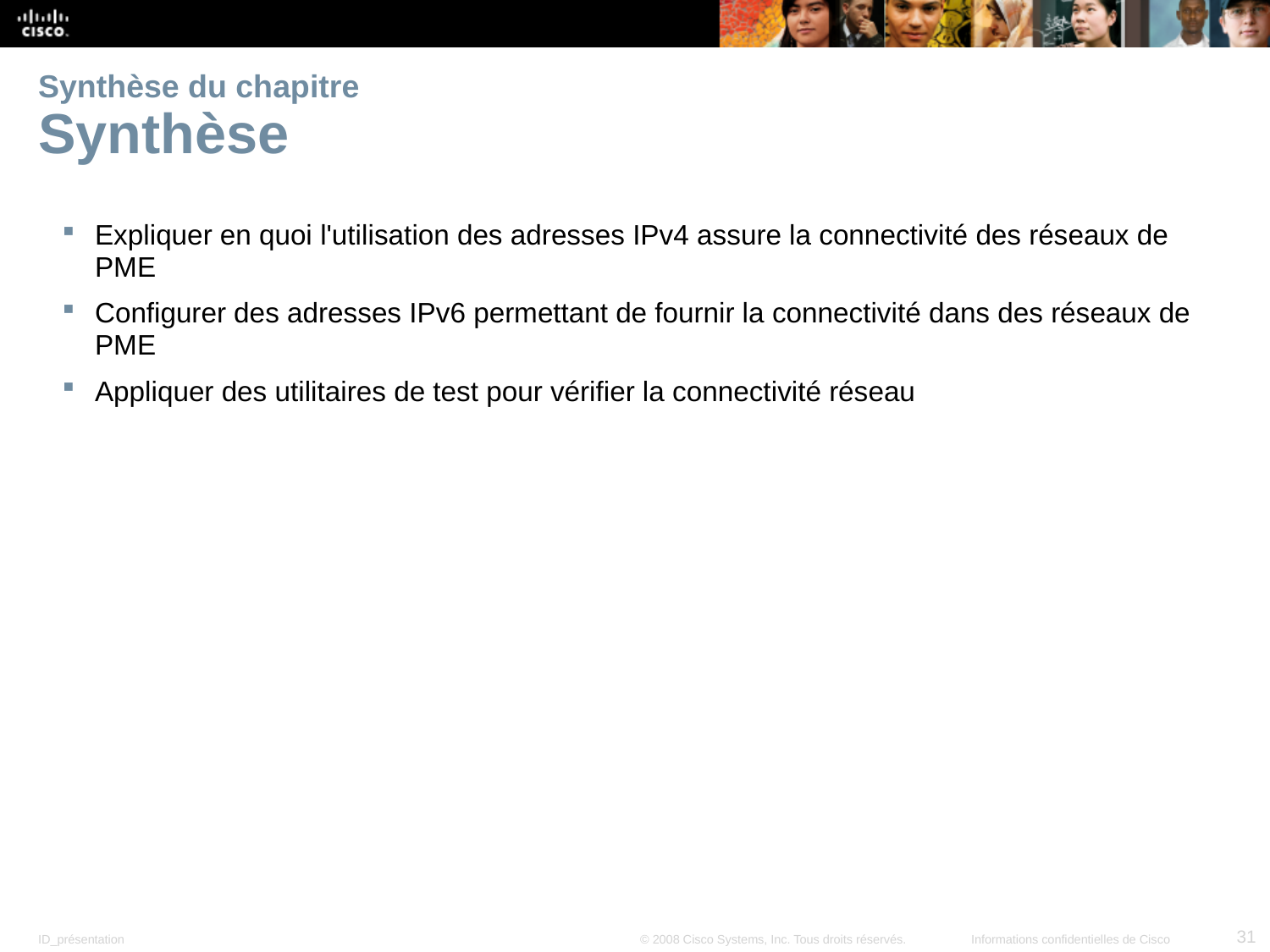

# Synthèse du chapitre Synthèse
Expliquer en quoi l'utilisation des adresses IPv4 assure la connectivité des réseaux de PME
Configurer des adresses IPv6 permettant de fournir la connectivité dans des réseaux de PME
Appliquer des utilitaires de test pour vérifier la connectivité réseau